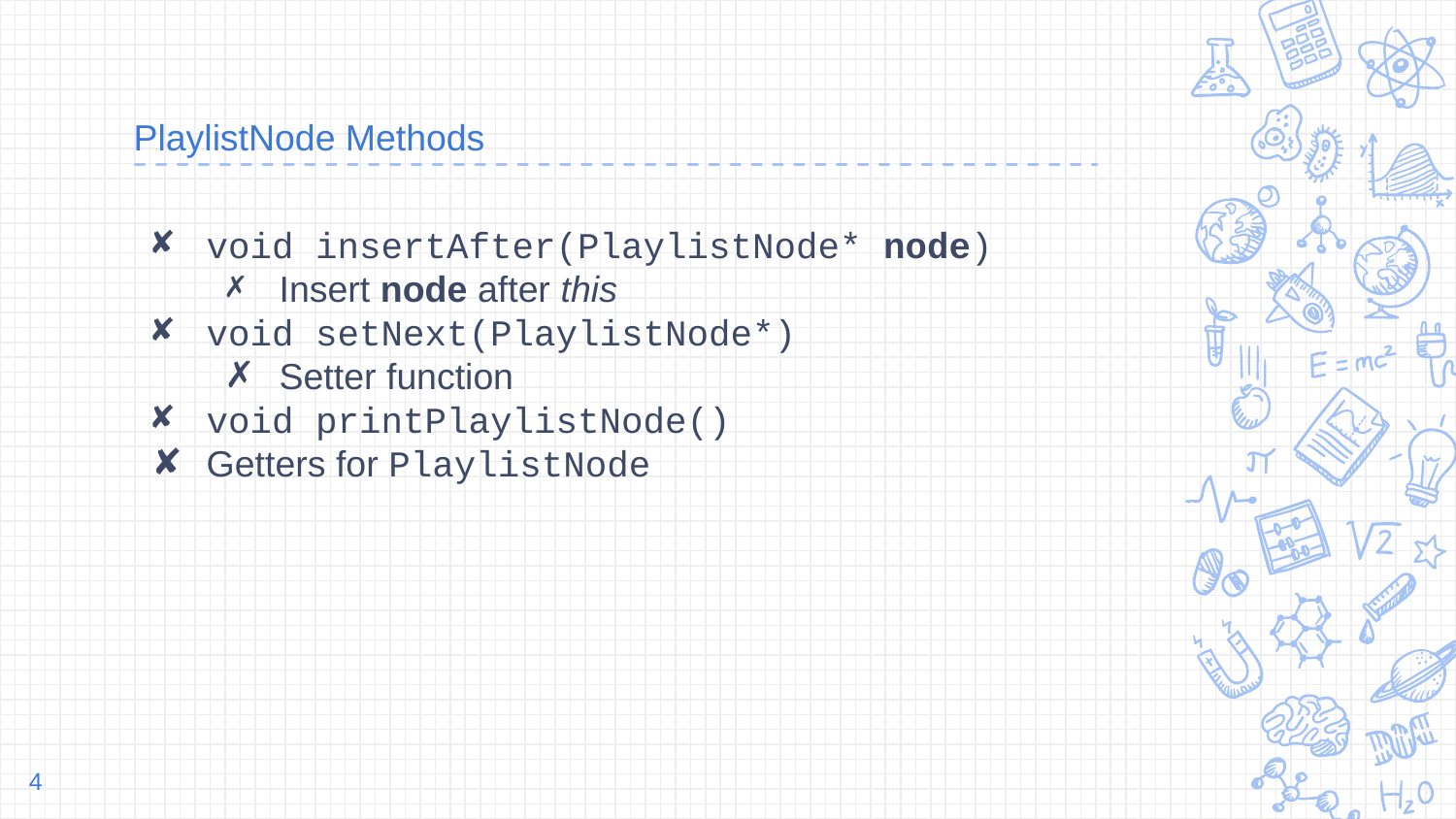

# PlaylistNode Methods
void insertAfter(PlaylistNode* node)
Insert node after this
void setNext(PlaylistNode*)
Setter function
void printPlaylistNode()
Getters for PlaylistNode
4